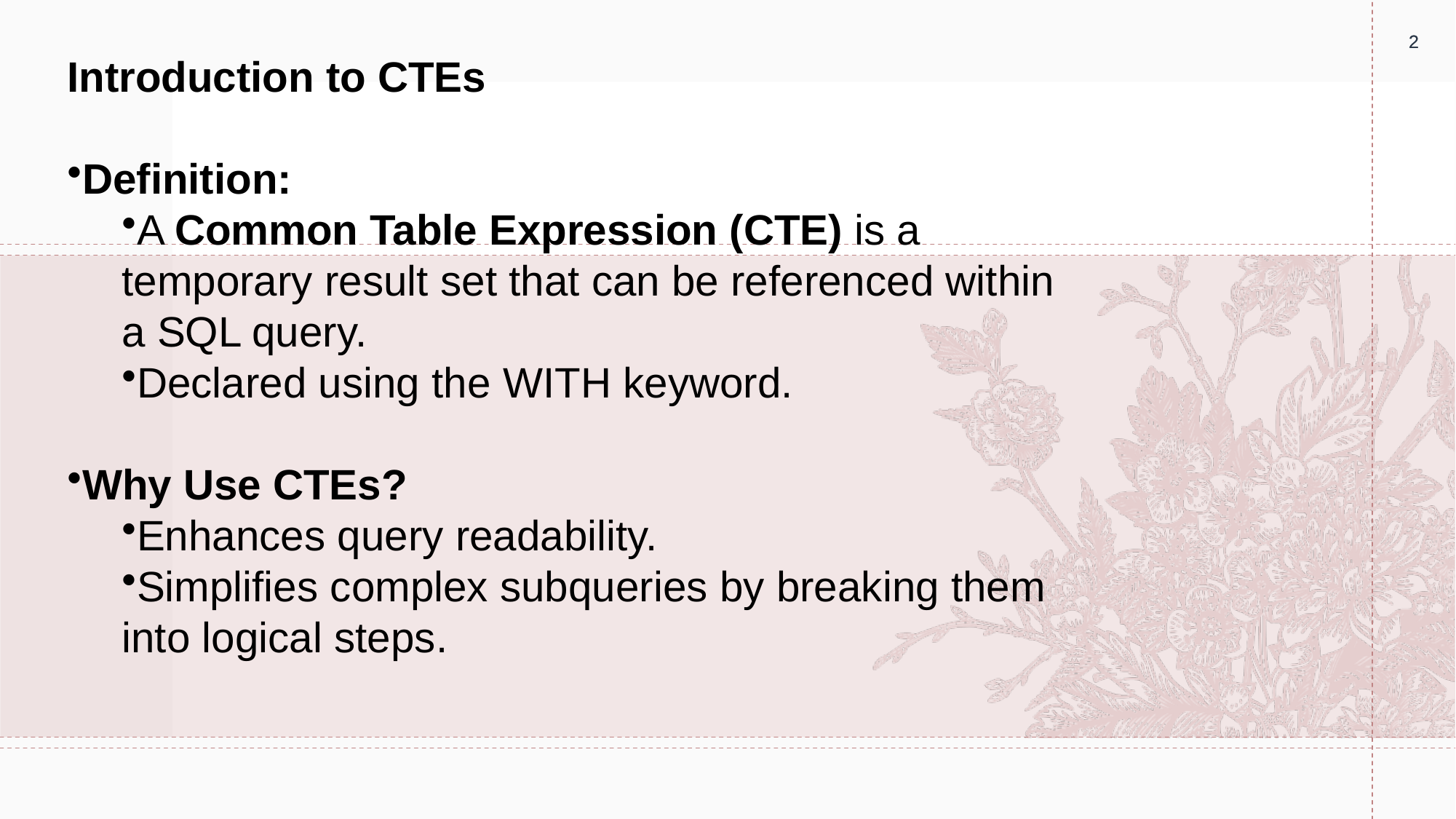

2
2
# Introduction to CTEs
Definition:
A Common Table Expression (CTE) is a temporary result set that can be referenced within a SQL query.
Declared using the WITH keyword.
Why Use CTEs?
Enhances query readability.
Simplifies complex subqueries by breaking them into logical steps.